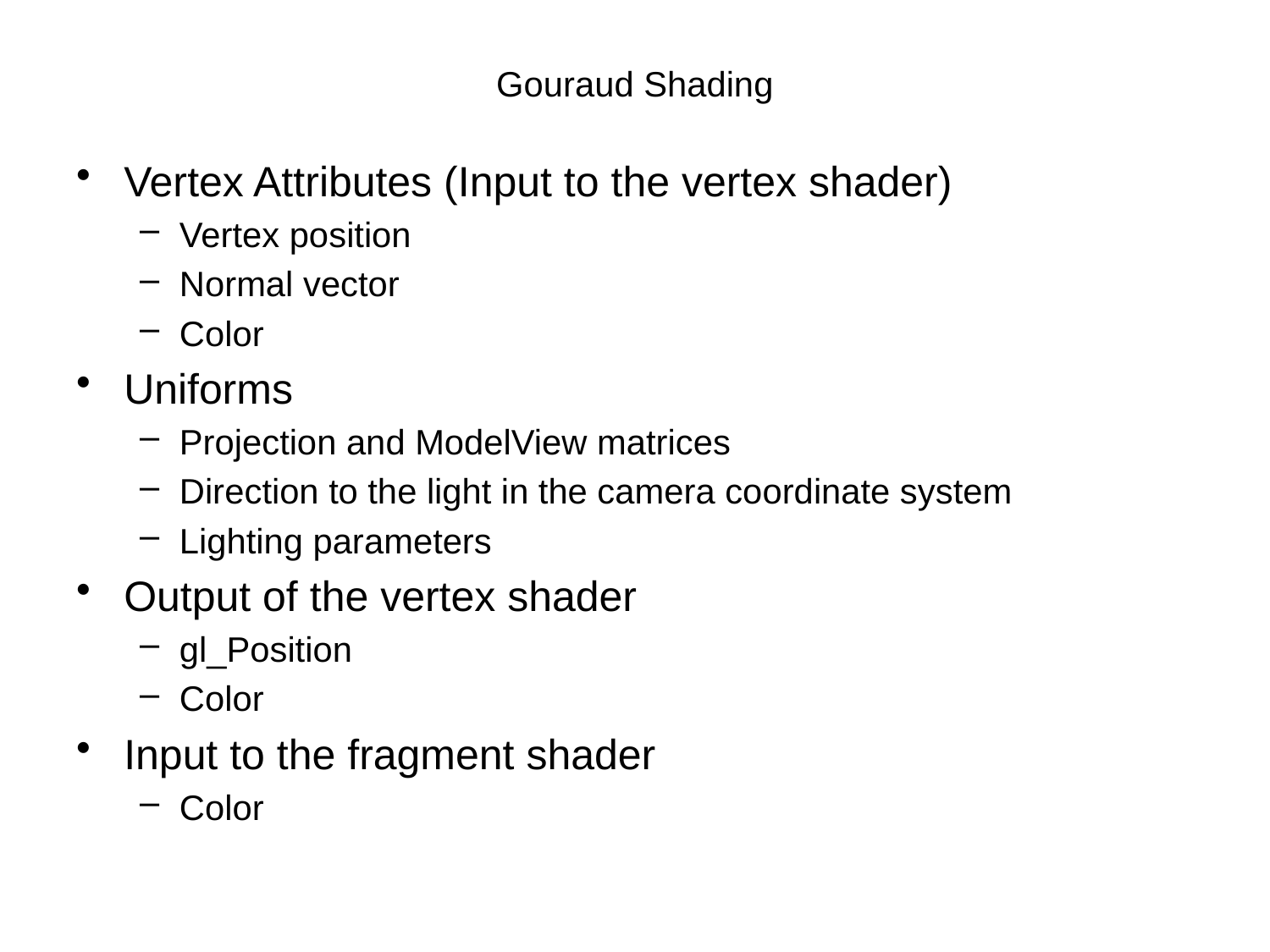

# Gouraud Shading
Vertex Attributes (Input to the vertex shader)
Vertex position
Normal vector
Color
Uniforms
Projection and ModelView matrices
Direction to the light in the camera coordinate system
Lighting parameters
Output of the vertex shader
gl_Position
Color
Input to the fragment shader
Color